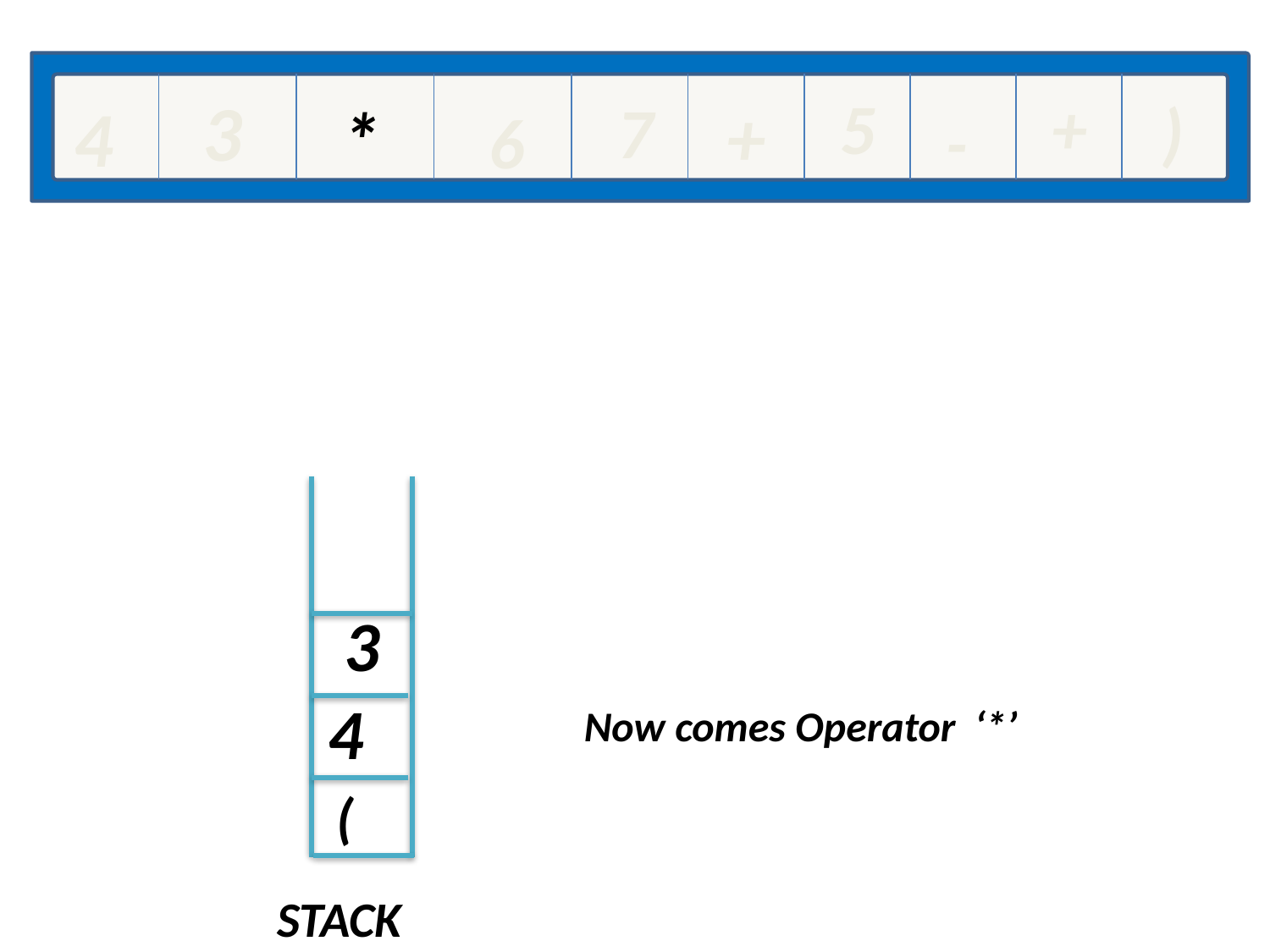

3
5
+
7
)
+
4
*
*
6
-
3
4
Now comes Operator  ‘*’
(
STACK